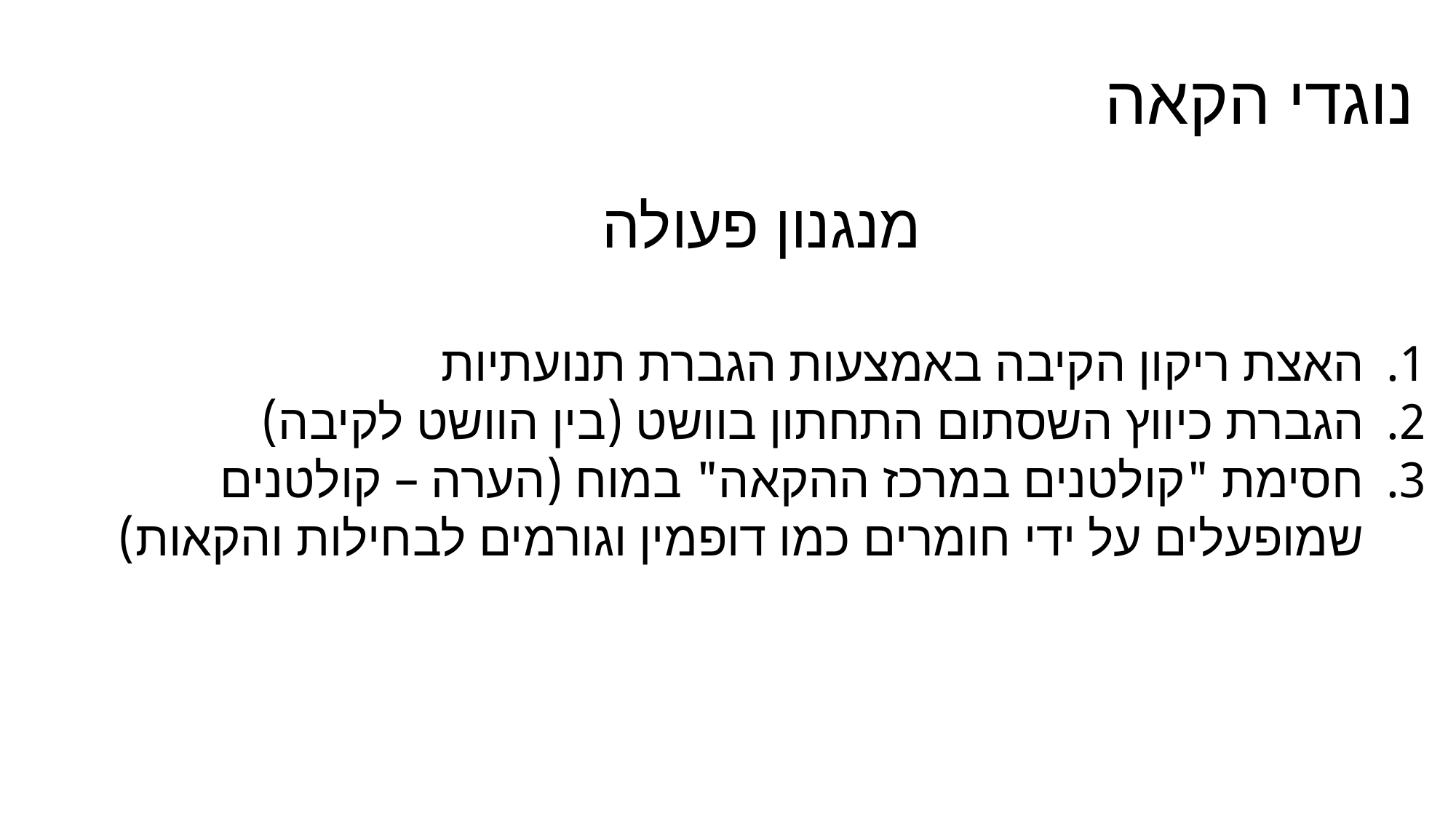

# נוגדי הקאה
מנגנון פעולה

האצת ריקון הקיבה באמצעות הגברת תנועתיות
הגברת כיווץ השסתום התחתון בוושט (בין הוושט לקיבה)
חסימת "קולטנים במרכז ההקאה" במוח (הערה – קולטנים שמופעלים על ידי חומרים כמו דופמין וגורמים לבחילות והקאות)